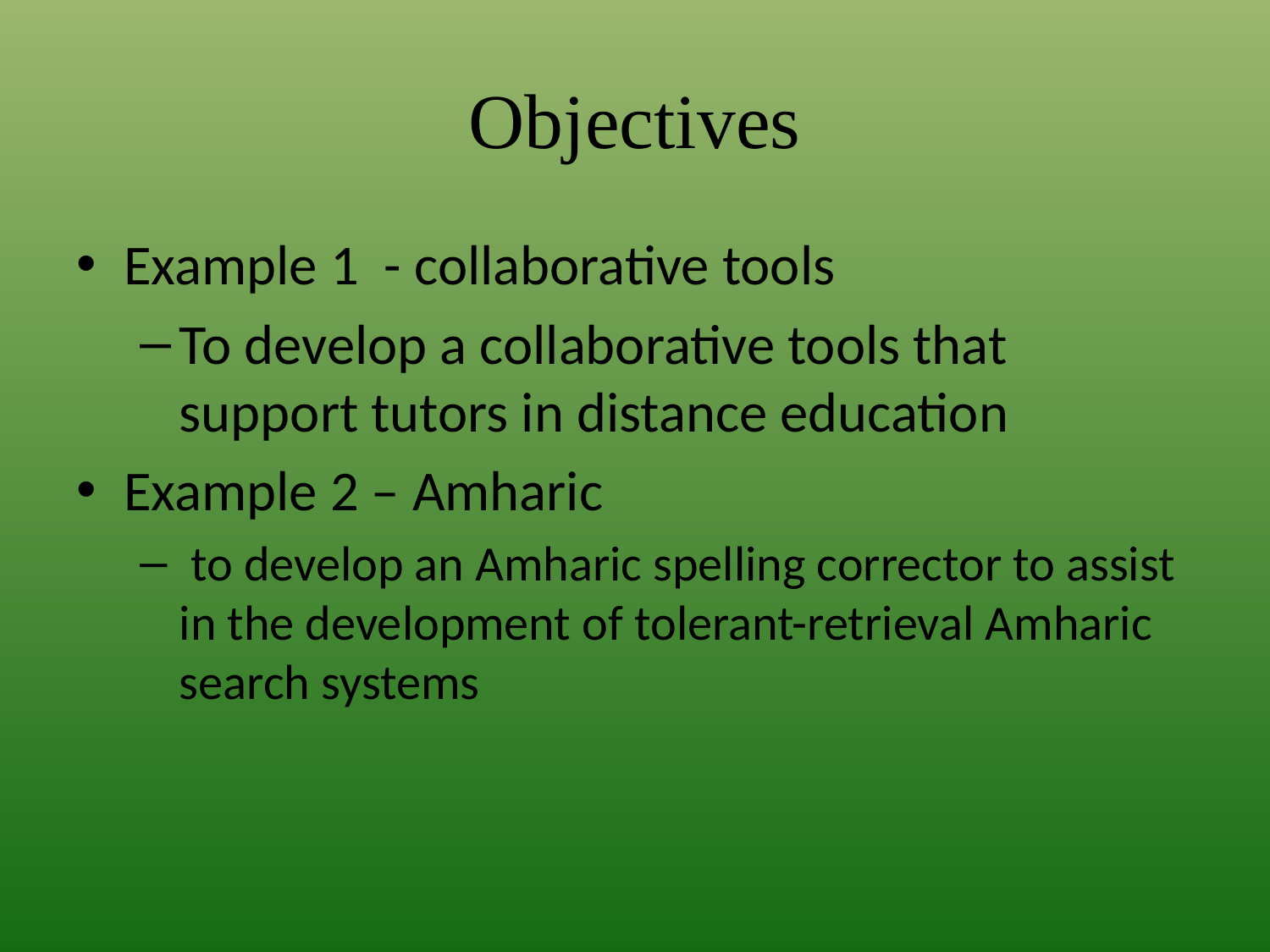

# Objectives
Example 1  - collaborative tools
To develop a collaborative tools that support tutors in distance education
Example 2 – Amharic
 to develop an Amharic spelling corrector to assist in the development of tolerant-retrieval Amharic search systems